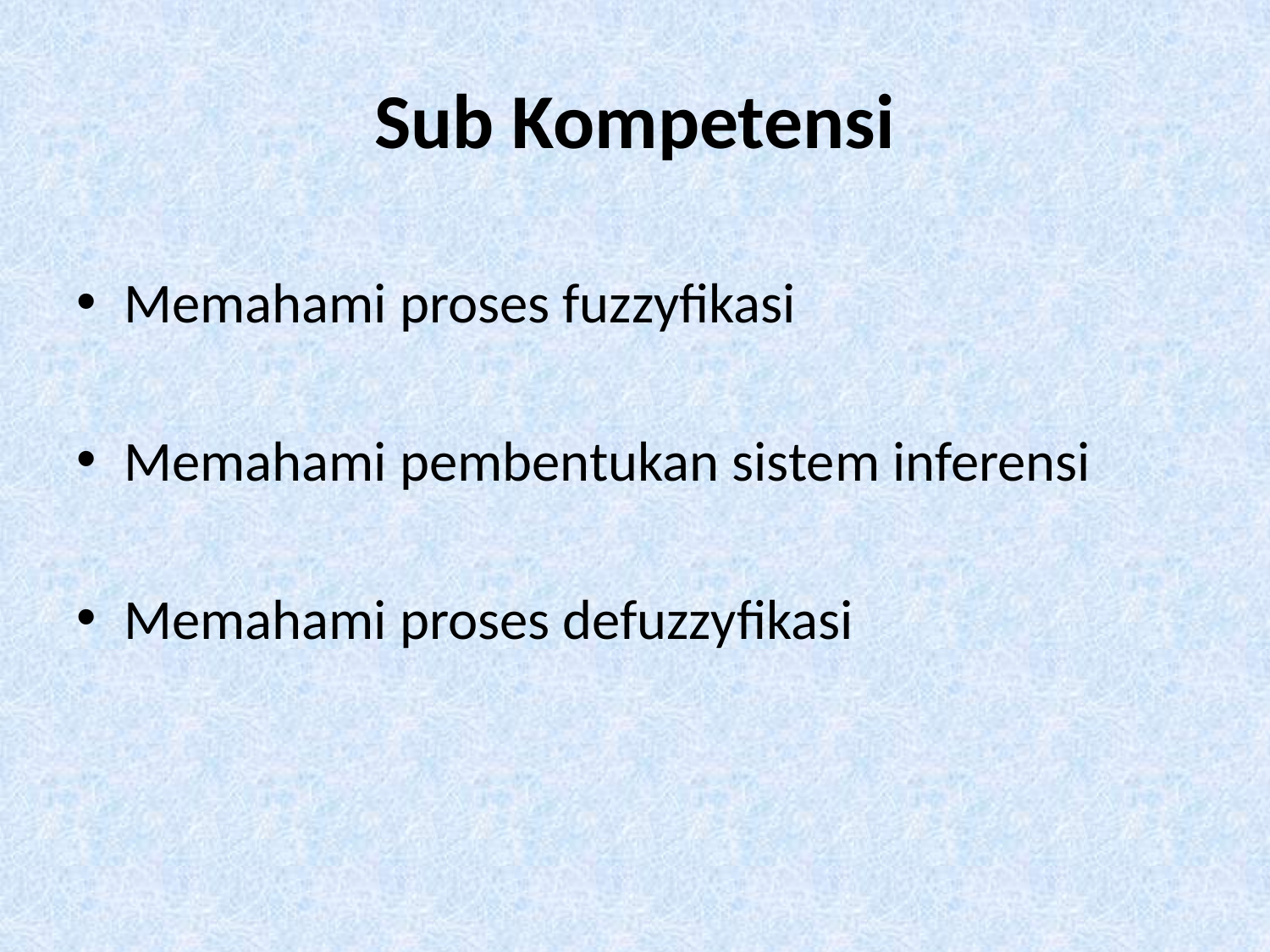

# Sub Kompetensi
Memahami proses fuzzyfikasi

Memahami pembentukan sistem inferensi

Memahami proses defuzzyfikasi